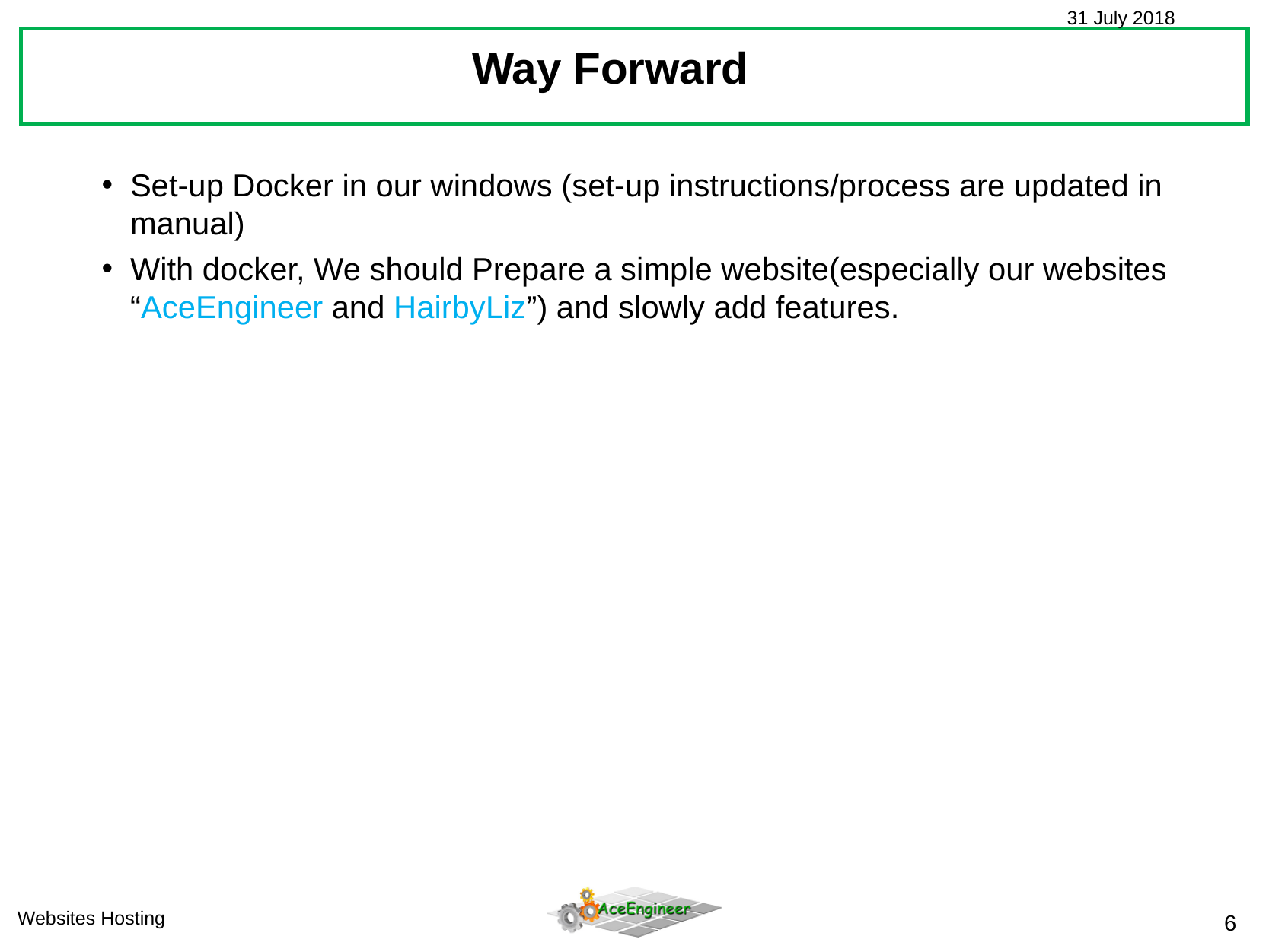

Way Forward
Set-up Docker in our windows (set-up instructions/process are updated in manual)
With docker, We should Prepare a simple website(especially our websites “AceEngineer and HairbyLiz”) and slowly add features.